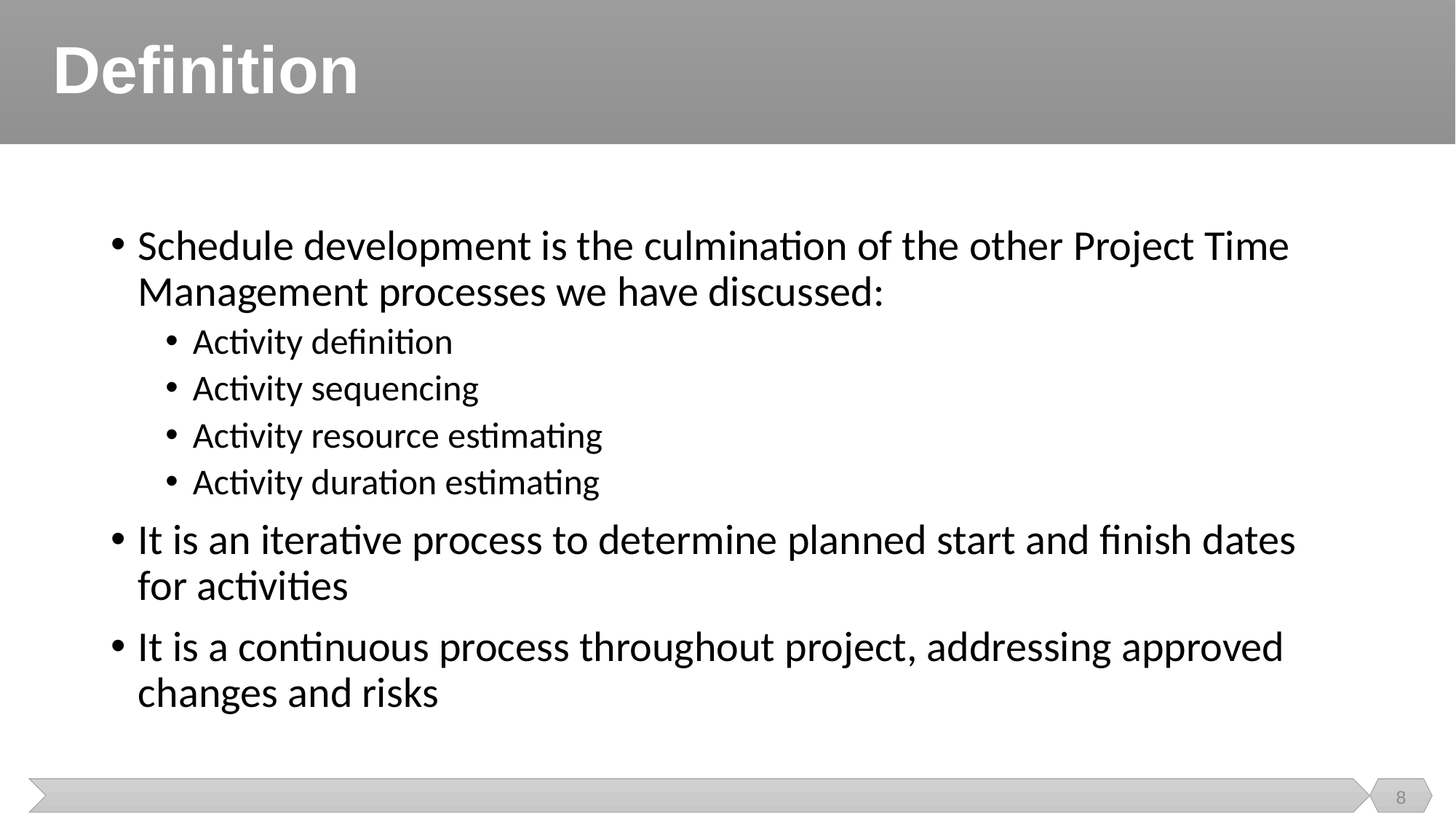

# Definition
Schedule development is the culmination of the other Project Time Management processes we have discussed:
Activity definition
Activity sequencing
Activity resource estimating
Activity duration estimating
It is an iterative process to determine planned start and finish dates for activities
It is a continuous process throughout project, addressing approved changes and risks
8